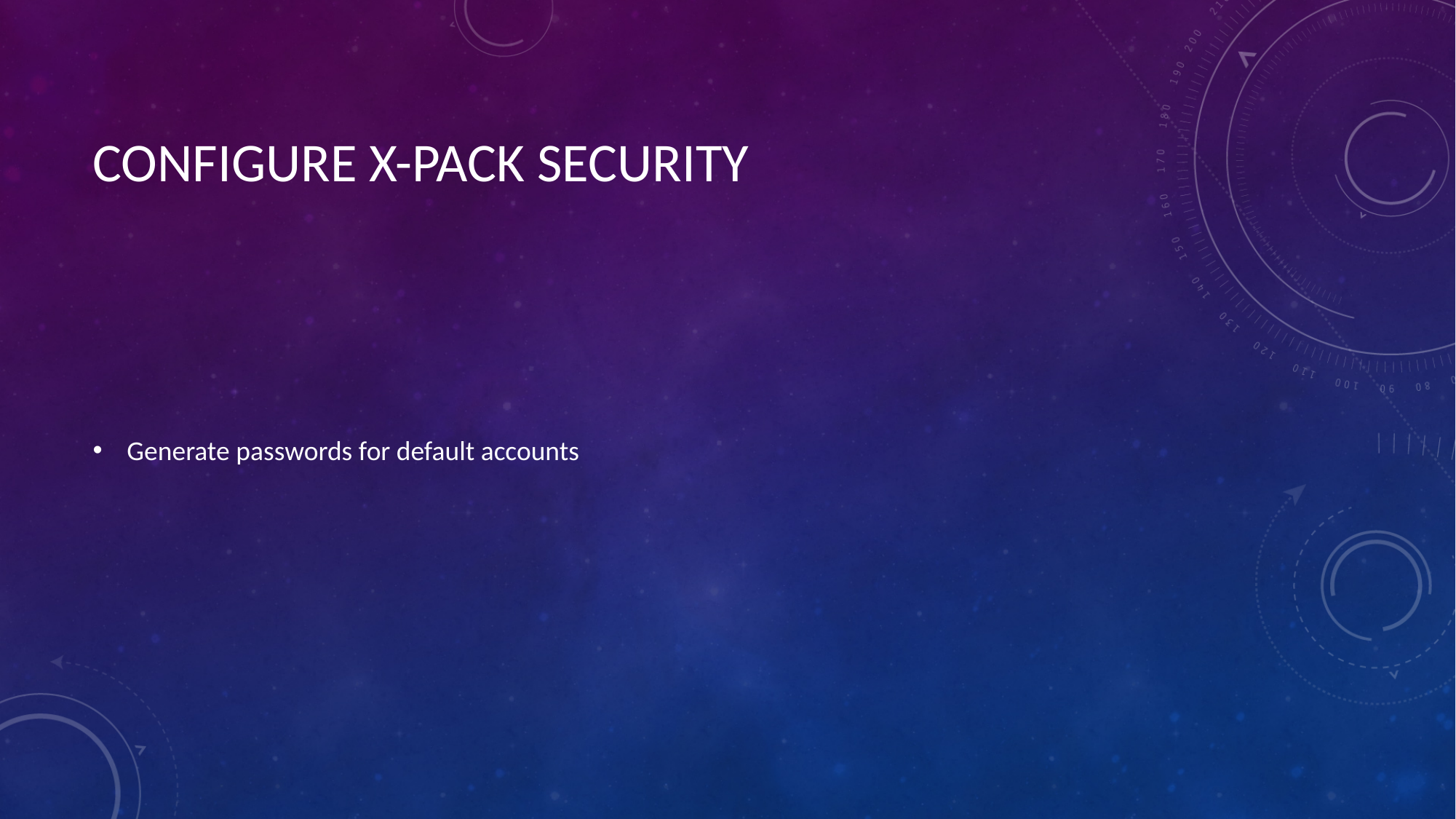

# Configure x-pack security
Generate passwords for default accounts